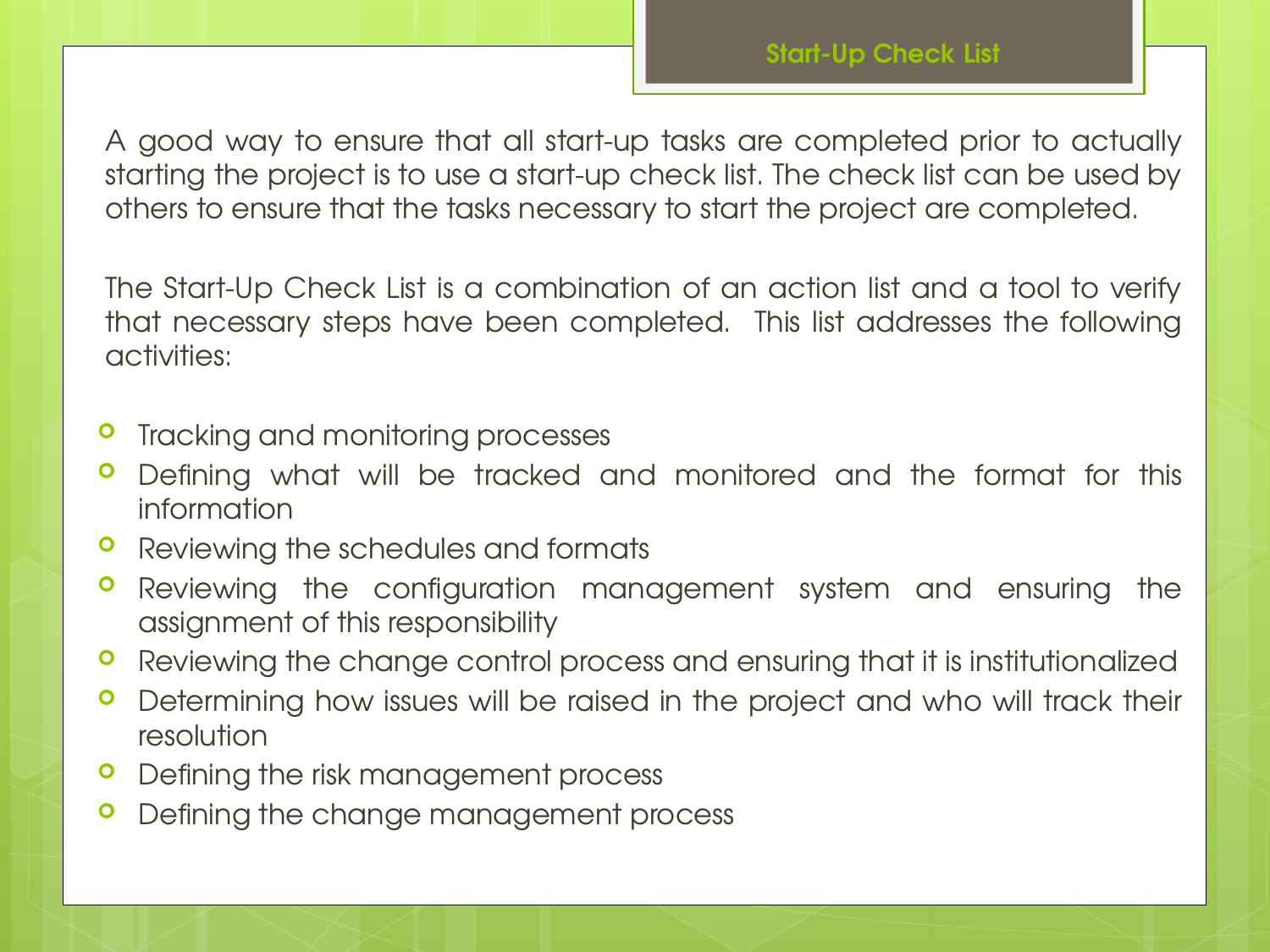

# Start-Up Check List
A good way to ensure that all start-up tasks are completed prior to actually starting the project is to use a start-up check list. The check list can be used by others to ensure that the tasks necessary to start the project are completed.

The Start-Up Check List is a combination of an action list and a tool to verify that necessary steps have been completed.  This list addresses the following activities:

Tracking and monitoring processes
Defining what will be tracked and monitored and the format for this information
Reviewing the schedules and formats
Reviewing the configuration management system and ensuring the assignment of this responsibility
Reviewing the change control process and ensuring that it is institutionalized
Determining how issues will be raised in the project and who will track their resolution
Defining the risk management process
Defining the change management process